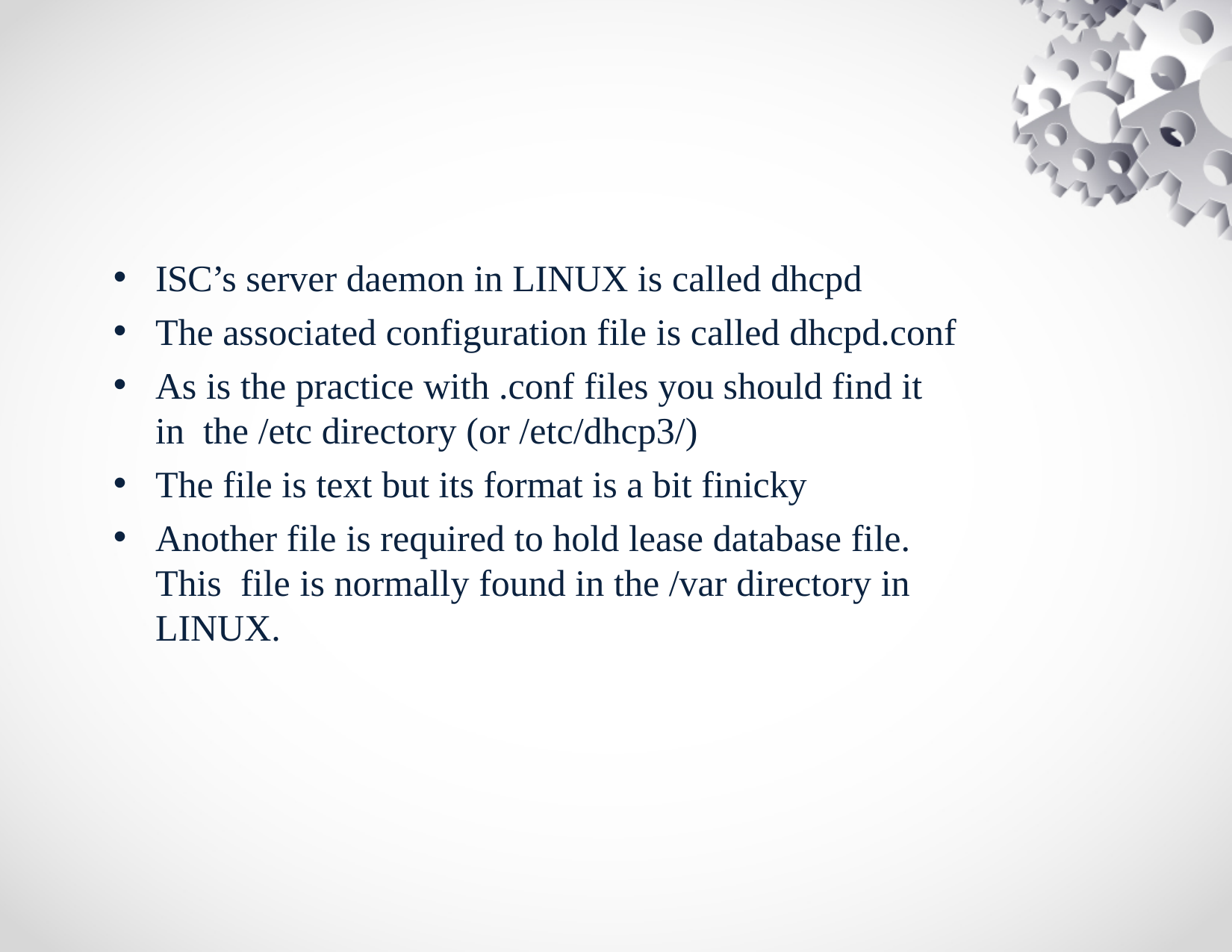

ISC’s server daemon in LINUX is called dhcpd
The associated configuration file is called dhcpd.conf
As is the practice with .conf files you should find it in  the /etc directory (or /etc/dhcp3/)
The file is text but its format is a bit finicky
Another file is required to hold lease database file. This  file is normally found in the /var directory in LINUX.